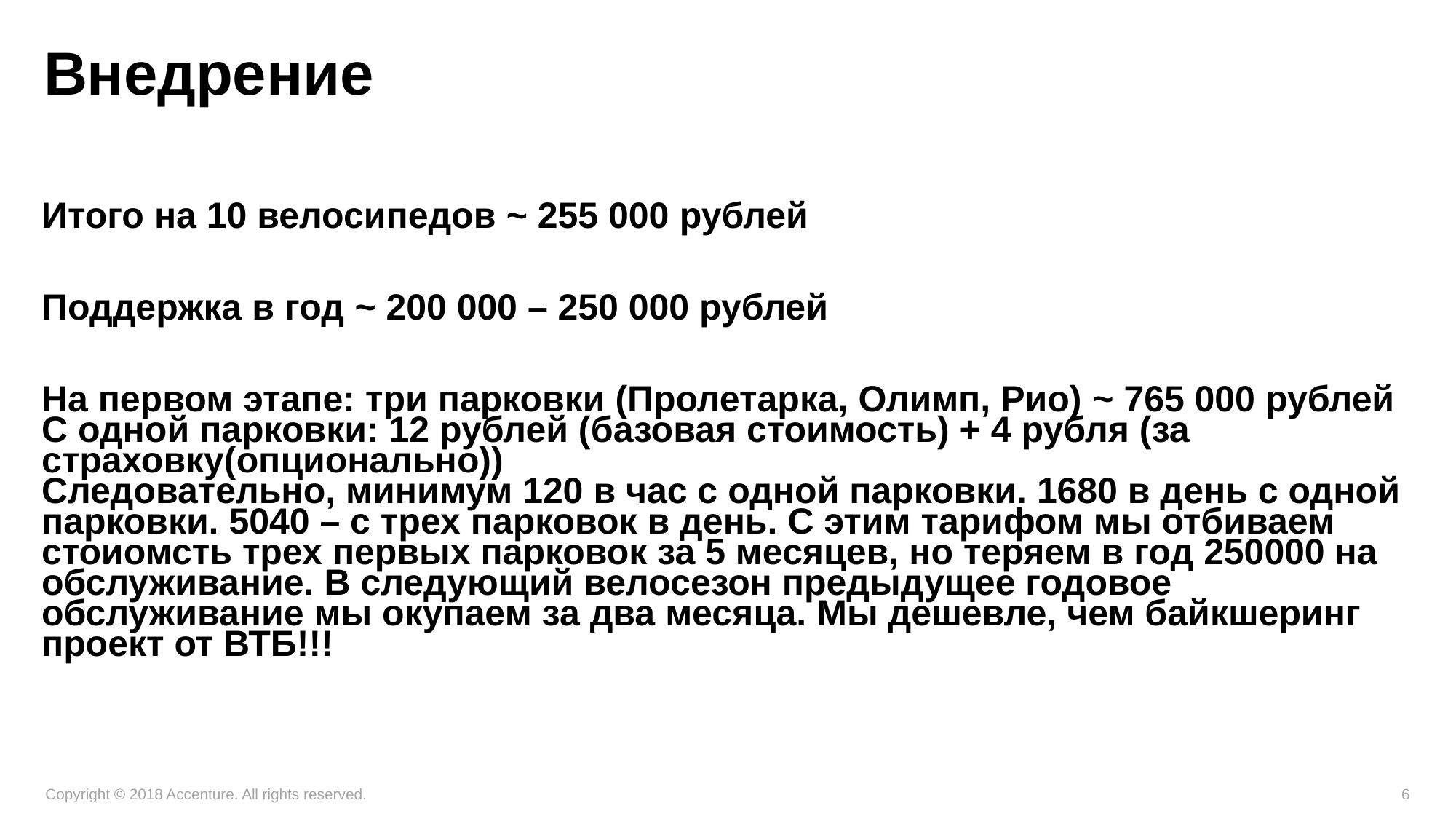

Внедрение
Итого на 10 велосипедов ~ 255 000 рублей

Поддержка в год ~ 200 000 – 250 000 рублей

На первом этапе: три парковки (Пролетарка, Олимп, Рио) ~ 765 000 рублей
С одной парковки: 12 рублей (базовая стоимость) + 4 рубля (за страховку(опционально))
Следовательно, минимум 120 в час с одной парковки. 1680 в день с одной парковки. 5040 – с трех парковок в день. С этим тарифом мы отбиваем стоиомсть трех первых парковок за 5 месяцев, но теряем в год 250000 на обслуживание. В следующий велосезон предыдущее годовое обслуживание мы окупаем за два месяца. Мы дешевле, чем байкшеринг проект от ВТБ!!!
Copyright © 2018 Accenture. All rights reserved.
6